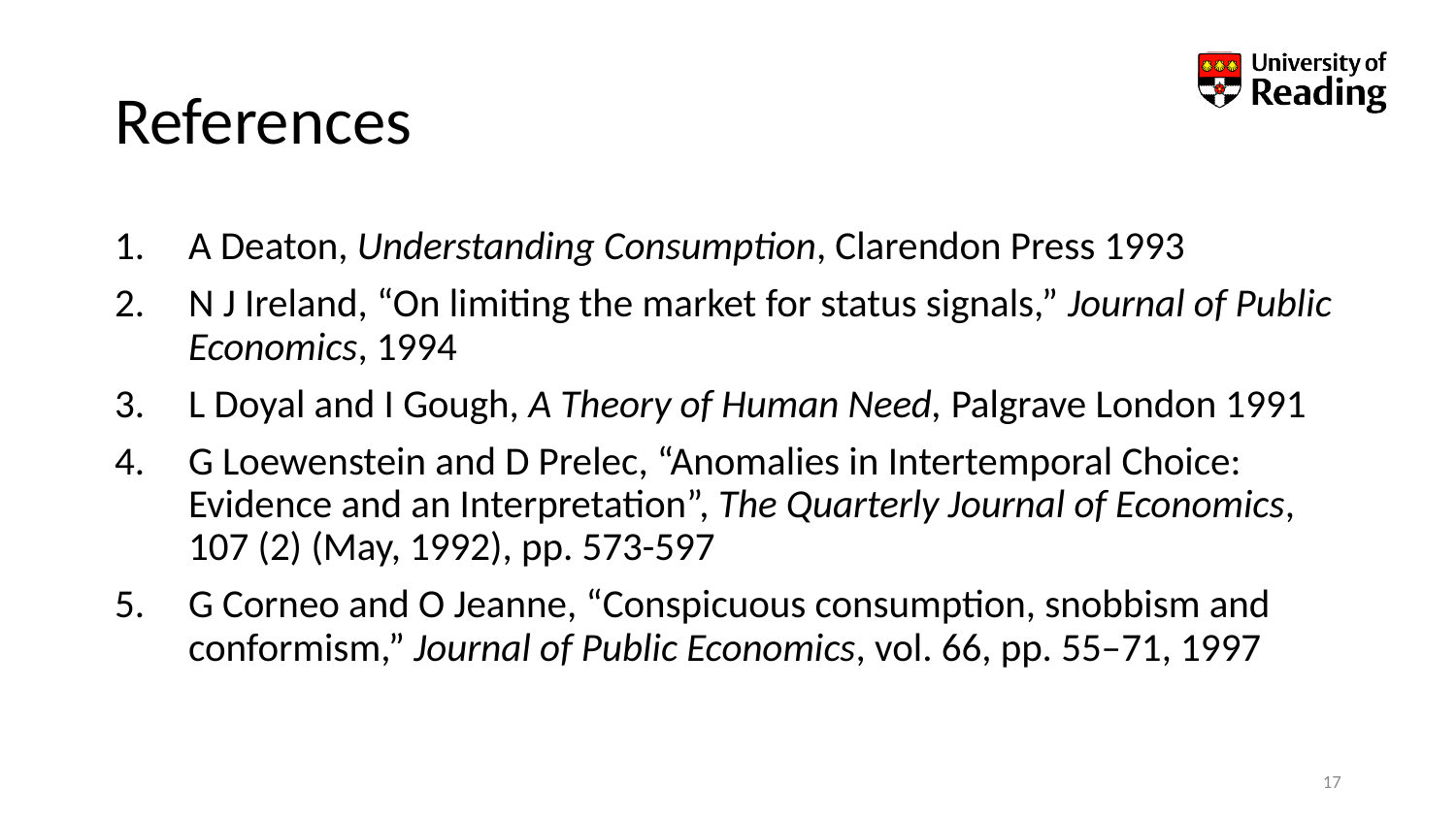

# References
A Deaton, Understanding Consumption, Clarendon Press 1993
N J Ireland, “On limiting the market for status signals,” Journal of Public Economics, 1994
L Doyal and I Gough, A Theory of Human Need, Palgrave London 1991
G Loewenstein and D Prelec, “Anomalies in Intertemporal Choice: Evidence and an Interpretation”, The Quarterly Journal of Economics, 107 (2) (May, 1992), pp. 573-597
G Corneo and O Jeanne, “Conspicuous consumption, snobbism and conformism,” Journal of Public Economics, vol. 66, pp. 55–71, 1997

17